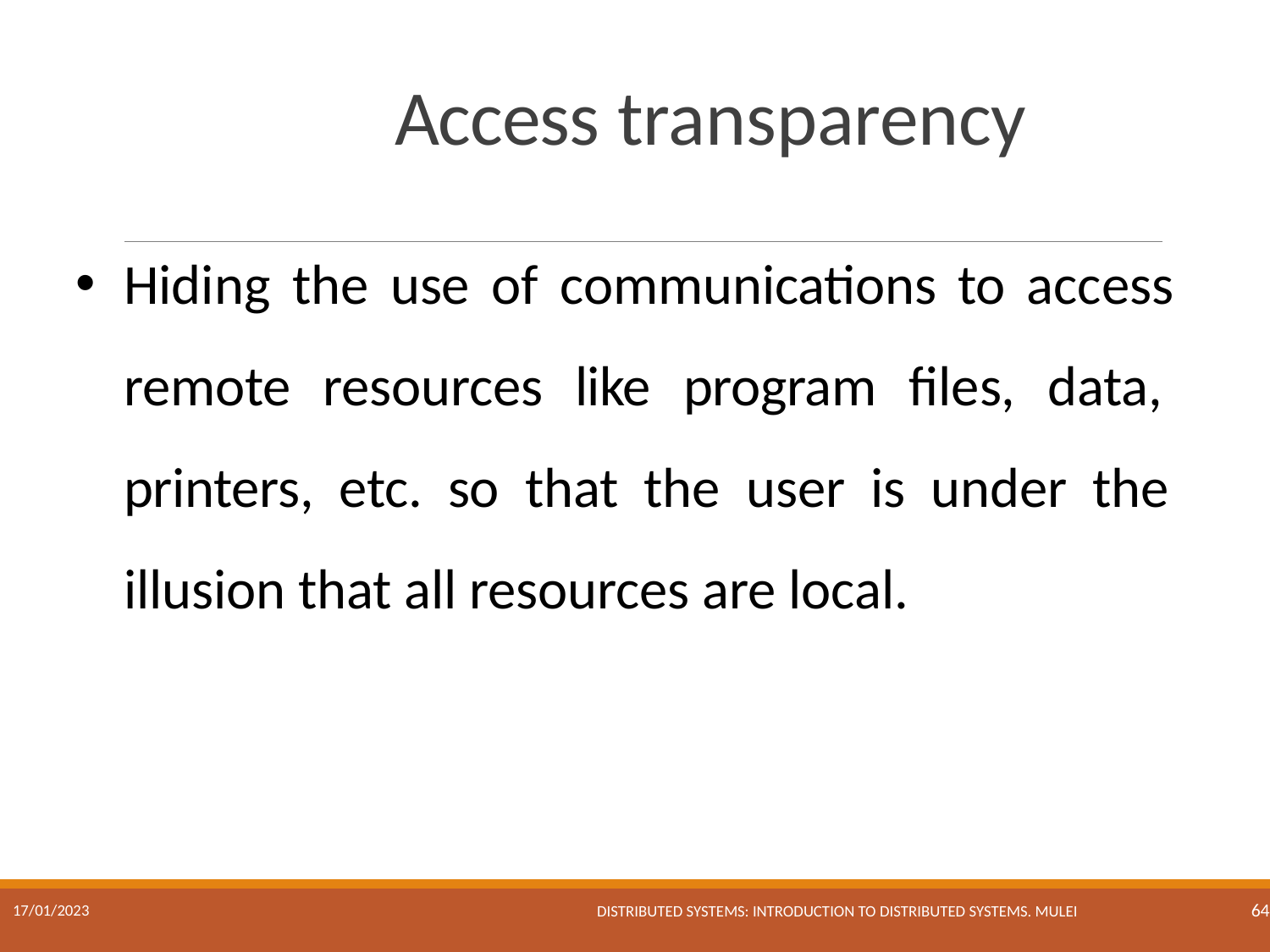

# Access transparency
Hiding the use of communications to access  remote resources like program files, data,  printers, etc. so that the user is under the  illusion that all resources are local.
Distributed Systems: Introduction to Distributed Systems. Mulei
17/01/2023
64